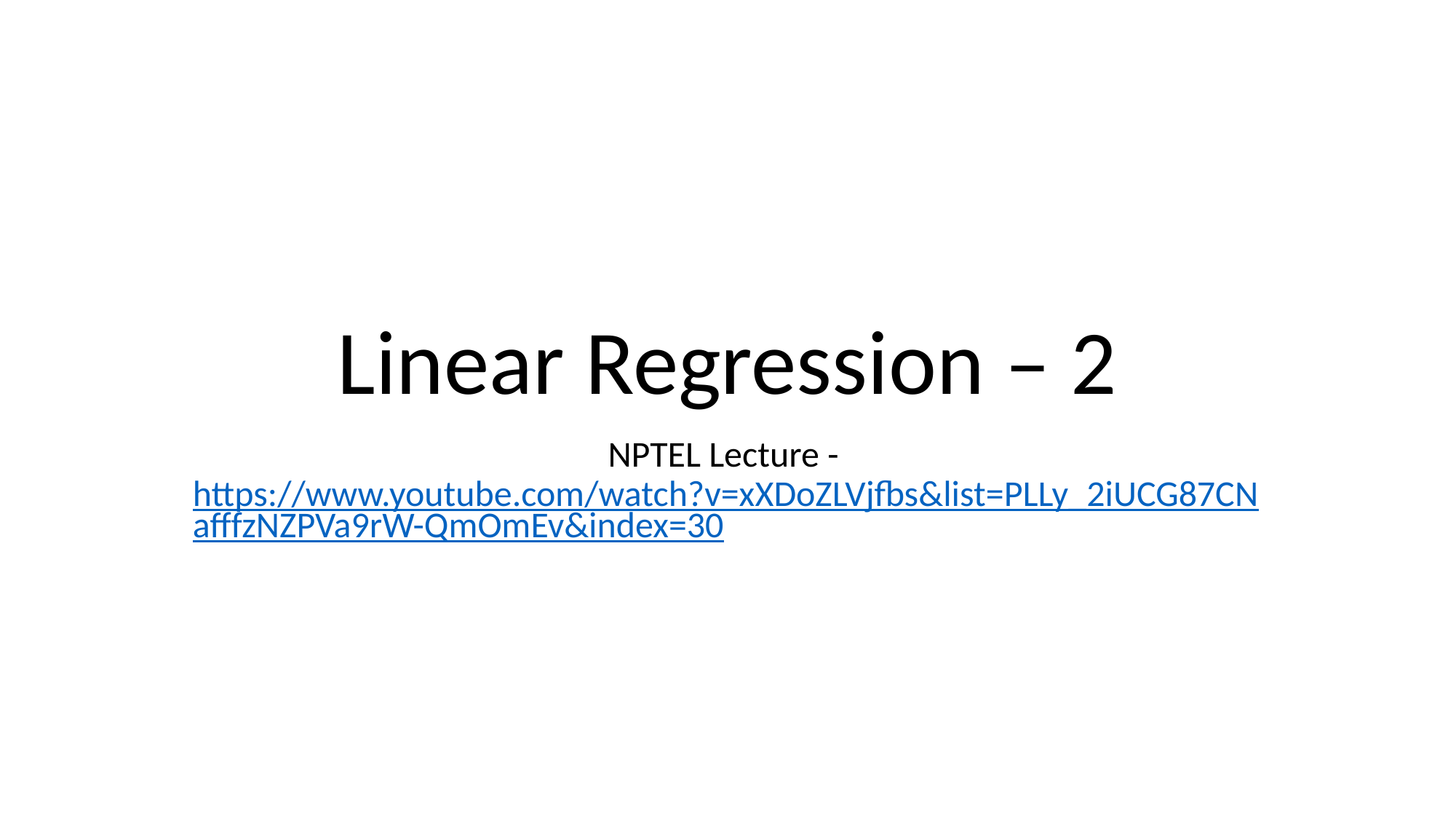

# Linear Regression – 2
NPTEL Lecture - https://www.youtube.com/watch?v=xXDoZLVjfbs&list=PLLy_2iUCG87CNafffzNZPVa9rW-QmOmEv&index=30